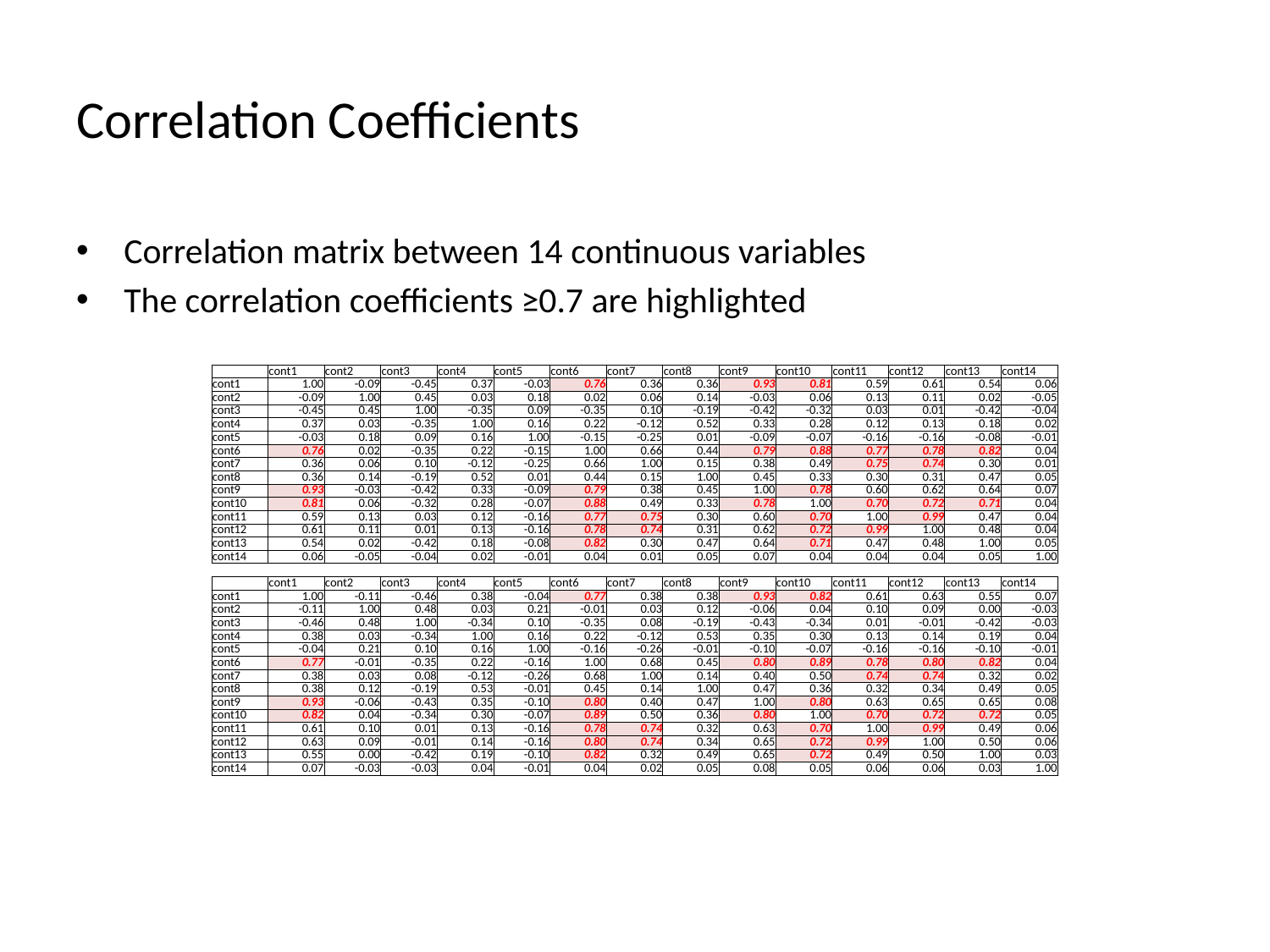

# Correlation Coefficients
Correlation matrix between 14 continuous variables
The correlation coefficients ≥0.7 are highlighted
|  | cont1 | cont2 | cont3 | cont4 | cont5 | cont6 | cont7 | cont8 | cont9 | cont10 | cont11 | cont12 | cont13 | cont14 |
| --- | --- | --- | --- | --- | --- | --- | --- | --- | --- | --- | --- | --- | --- | --- |
| cont1 | 1.00 | -0.09 | -0.45 | 0.37 | -0.03 | 0.76 | 0.36 | 0.36 | 0.93 | 0.81 | 0.59 | 0.61 | 0.54 | 0.06 |
| cont2 | -0.09 | 1.00 | 0.45 | 0.03 | 0.18 | 0.02 | 0.06 | 0.14 | -0.03 | 0.06 | 0.13 | 0.11 | 0.02 | -0.05 |
| cont3 | -0.45 | 0.45 | 1.00 | -0.35 | 0.09 | -0.35 | 0.10 | -0.19 | -0.42 | -0.32 | 0.03 | 0.01 | -0.42 | -0.04 |
| cont4 | 0.37 | 0.03 | -0.35 | 1.00 | 0.16 | 0.22 | -0.12 | 0.52 | 0.33 | 0.28 | 0.12 | 0.13 | 0.18 | 0.02 |
| cont5 | -0.03 | 0.18 | 0.09 | 0.16 | 1.00 | -0.15 | -0.25 | 0.01 | -0.09 | -0.07 | -0.16 | -0.16 | -0.08 | -0.01 |
| cont6 | 0.76 | 0.02 | -0.35 | 0.22 | -0.15 | 1.00 | 0.66 | 0.44 | 0.79 | 0.88 | 0.77 | 0.78 | 0.82 | 0.04 |
| cont7 | 0.36 | 0.06 | 0.10 | -0.12 | -0.25 | 0.66 | 1.00 | 0.15 | 0.38 | 0.49 | 0.75 | 0.74 | 0.30 | 0.01 |
| cont8 | 0.36 | 0.14 | -0.19 | 0.52 | 0.01 | 0.44 | 0.15 | 1.00 | 0.45 | 0.33 | 0.30 | 0.31 | 0.47 | 0.05 |
| cont9 | 0.93 | -0.03 | -0.42 | 0.33 | -0.09 | 0.79 | 0.38 | 0.45 | 1.00 | 0.78 | 0.60 | 0.62 | 0.64 | 0.07 |
| cont10 | 0.81 | 0.06 | -0.32 | 0.28 | -0.07 | 0.88 | 0.49 | 0.33 | 0.78 | 1.00 | 0.70 | 0.72 | 0.71 | 0.04 |
| cont11 | 0.59 | 0.13 | 0.03 | 0.12 | -0.16 | 0.77 | 0.75 | 0.30 | 0.60 | 0.70 | 1.00 | 0.99 | 0.47 | 0.04 |
| cont12 | 0.61 | 0.11 | 0.01 | 0.13 | -0.16 | 0.78 | 0.74 | 0.31 | 0.62 | 0.72 | 0.99 | 1.00 | 0.48 | 0.04 |
| cont13 | 0.54 | 0.02 | -0.42 | 0.18 | -0.08 | 0.82 | 0.30 | 0.47 | 0.64 | 0.71 | 0.47 | 0.48 | 1.00 | 0.05 |
| cont14 | 0.06 | -0.05 | -0.04 | 0.02 | -0.01 | 0.04 | 0.01 | 0.05 | 0.07 | 0.04 | 0.04 | 0.04 | 0.05 | 1.00 |
|  |  |  |  |  |  |  |  |  |  |  |  |  |  |  |
|  | cont1 | cont2 | cont3 | cont4 | cont5 | cont6 | cont7 | cont8 | cont9 | cont10 | cont11 | cont12 | cont13 | cont14 |
| cont1 | 1.00 | -0.11 | -0.46 | 0.38 | -0.04 | 0.77 | 0.38 | 0.38 | 0.93 | 0.82 | 0.61 | 0.63 | 0.55 | 0.07 |
| cont2 | -0.11 | 1.00 | 0.48 | 0.03 | 0.21 | -0.01 | 0.03 | 0.12 | -0.06 | 0.04 | 0.10 | 0.09 | 0.00 | -0.03 |
| cont3 | -0.46 | 0.48 | 1.00 | -0.34 | 0.10 | -0.35 | 0.08 | -0.19 | -0.43 | -0.34 | 0.01 | -0.01 | -0.42 | -0.03 |
| cont4 | 0.38 | 0.03 | -0.34 | 1.00 | 0.16 | 0.22 | -0.12 | 0.53 | 0.35 | 0.30 | 0.13 | 0.14 | 0.19 | 0.04 |
| cont5 | -0.04 | 0.21 | 0.10 | 0.16 | 1.00 | -0.16 | -0.26 | -0.01 | -0.10 | -0.07 | -0.16 | -0.16 | -0.10 | -0.01 |
| cont6 | 0.77 | -0.01 | -0.35 | 0.22 | -0.16 | 1.00 | 0.68 | 0.45 | 0.80 | 0.89 | 0.78 | 0.80 | 0.82 | 0.04 |
| cont7 | 0.38 | 0.03 | 0.08 | -0.12 | -0.26 | 0.68 | 1.00 | 0.14 | 0.40 | 0.50 | 0.74 | 0.74 | 0.32 | 0.02 |
| cont8 | 0.38 | 0.12 | -0.19 | 0.53 | -0.01 | 0.45 | 0.14 | 1.00 | 0.47 | 0.36 | 0.32 | 0.34 | 0.49 | 0.05 |
| cont9 | 0.93 | -0.06 | -0.43 | 0.35 | -0.10 | 0.80 | 0.40 | 0.47 | 1.00 | 0.80 | 0.63 | 0.65 | 0.65 | 0.08 |
| cont10 | 0.82 | 0.04 | -0.34 | 0.30 | -0.07 | 0.89 | 0.50 | 0.36 | 0.80 | 1.00 | 0.70 | 0.72 | 0.72 | 0.05 |
| cont11 | 0.61 | 0.10 | 0.01 | 0.13 | -0.16 | 0.78 | 0.74 | 0.32 | 0.63 | 0.70 | 1.00 | 0.99 | 0.49 | 0.06 |
| cont12 | 0.63 | 0.09 | -0.01 | 0.14 | -0.16 | 0.80 | 0.74 | 0.34 | 0.65 | 0.72 | 0.99 | 1.00 | 0.50 | 0.06 |
| cont13 | 0.55 | 0.00 | -0.42 | 0.19 | -0.10 | 0.82 | 0.32 | 0.49 | 0.65 | 0.72 | 0.49 | 0.50 | 1.00 | 0.03 |
| cont14 | 0.07 | -0.03 | -0.03 | 0.04 | -0.01 | 0.04 | 0.02 | 0.05 | 0.08 | 0.05 | 0.06 | 0.06 | 0.03 | 1.00 |